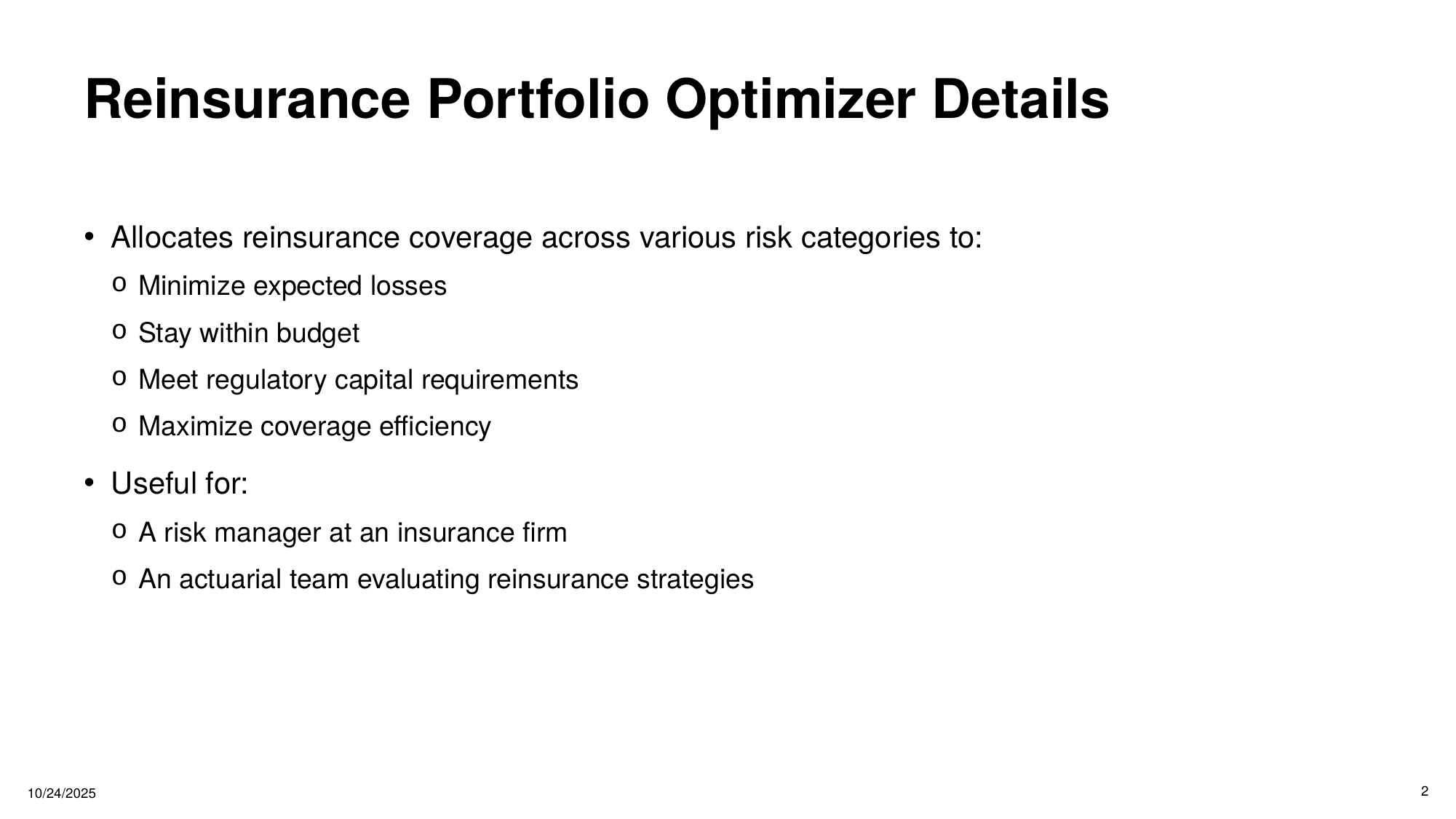

# Reinsurance Portfolio Optimizer Details
Allocates reinsurance coverage across various risk categories to:
Minimize expected losses
Stay within budget
Meet regulatory capital requirements
Maximize coverage efficiency
Useful for:
A risk manager at an insurance firm
An actuarial team evaluating reinsurance strategies
10/24/2025

2